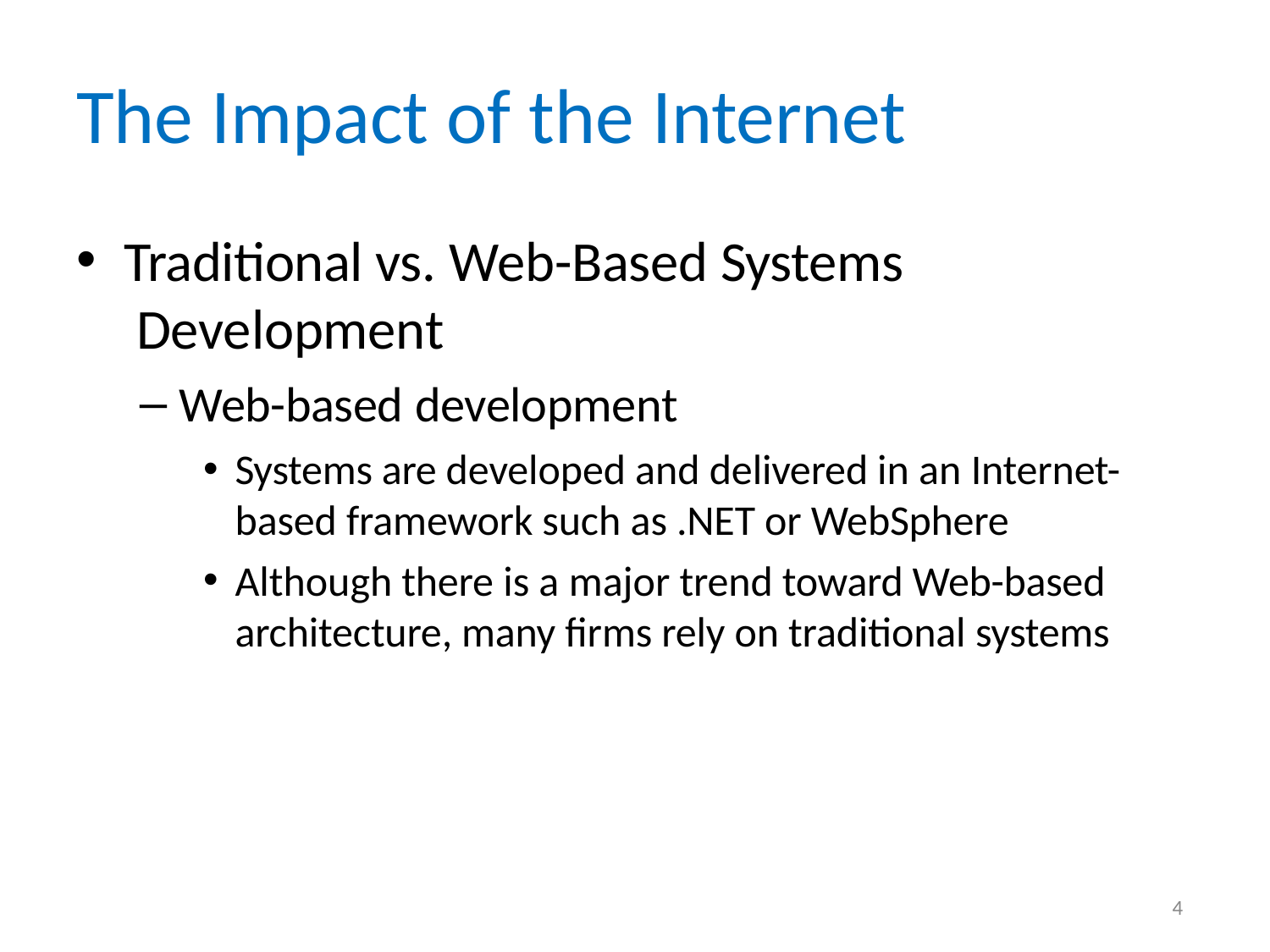

# The Impact of the Internet
Traditional vs. Web-Based Systems  Development
Web-based development
Systems are developed and delivered in an Internet-  based framework such as .NET or WebSphere
Although there is a major trend toward Web-based  architecture, many firms rely on traditional systems
4